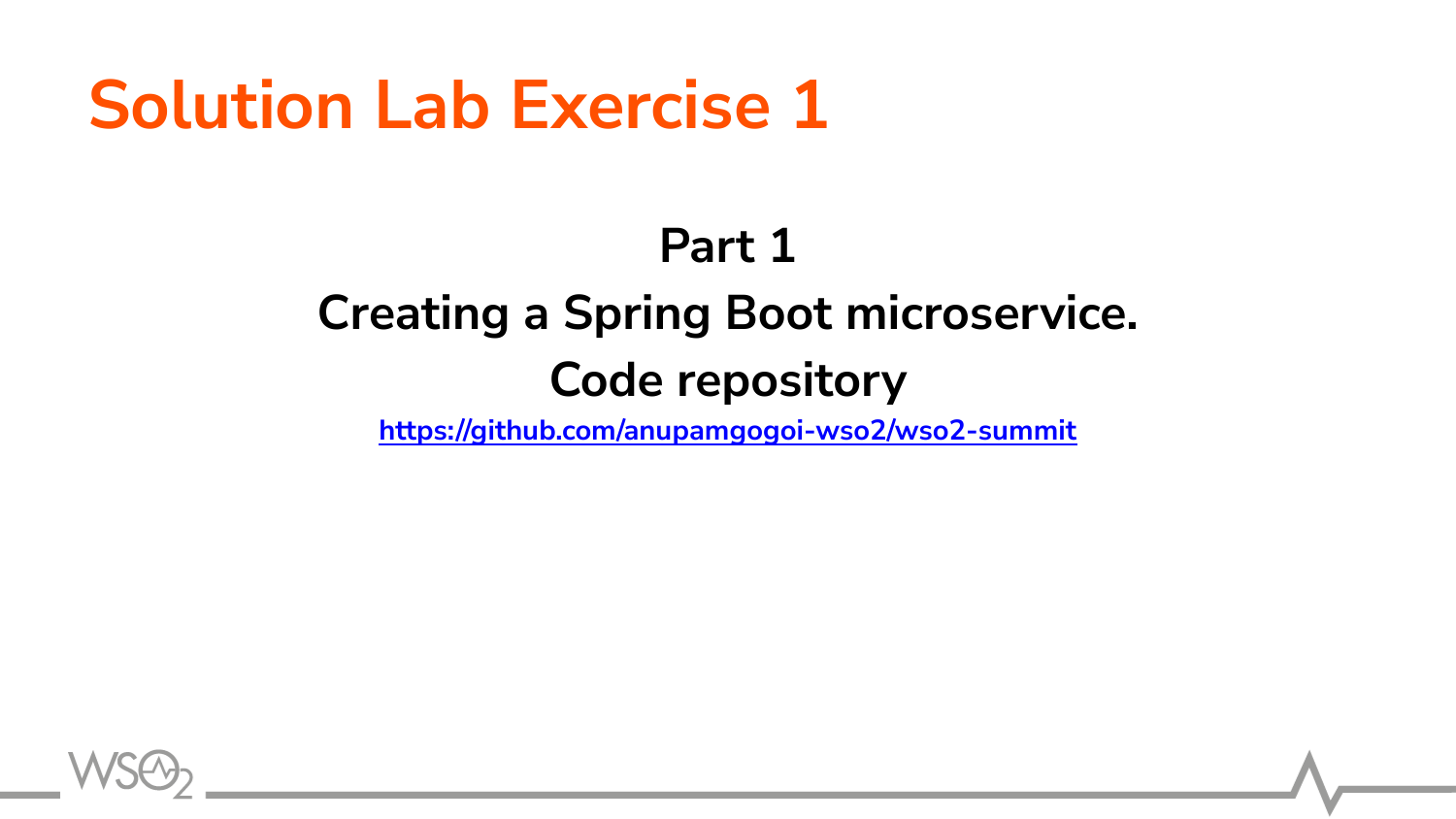

# Solution Lab Exercise 1
Part 1
Creating a Spring Boot microservice.
Code repository
https://github.com/anupamgogoi-wso2/wso2-summit